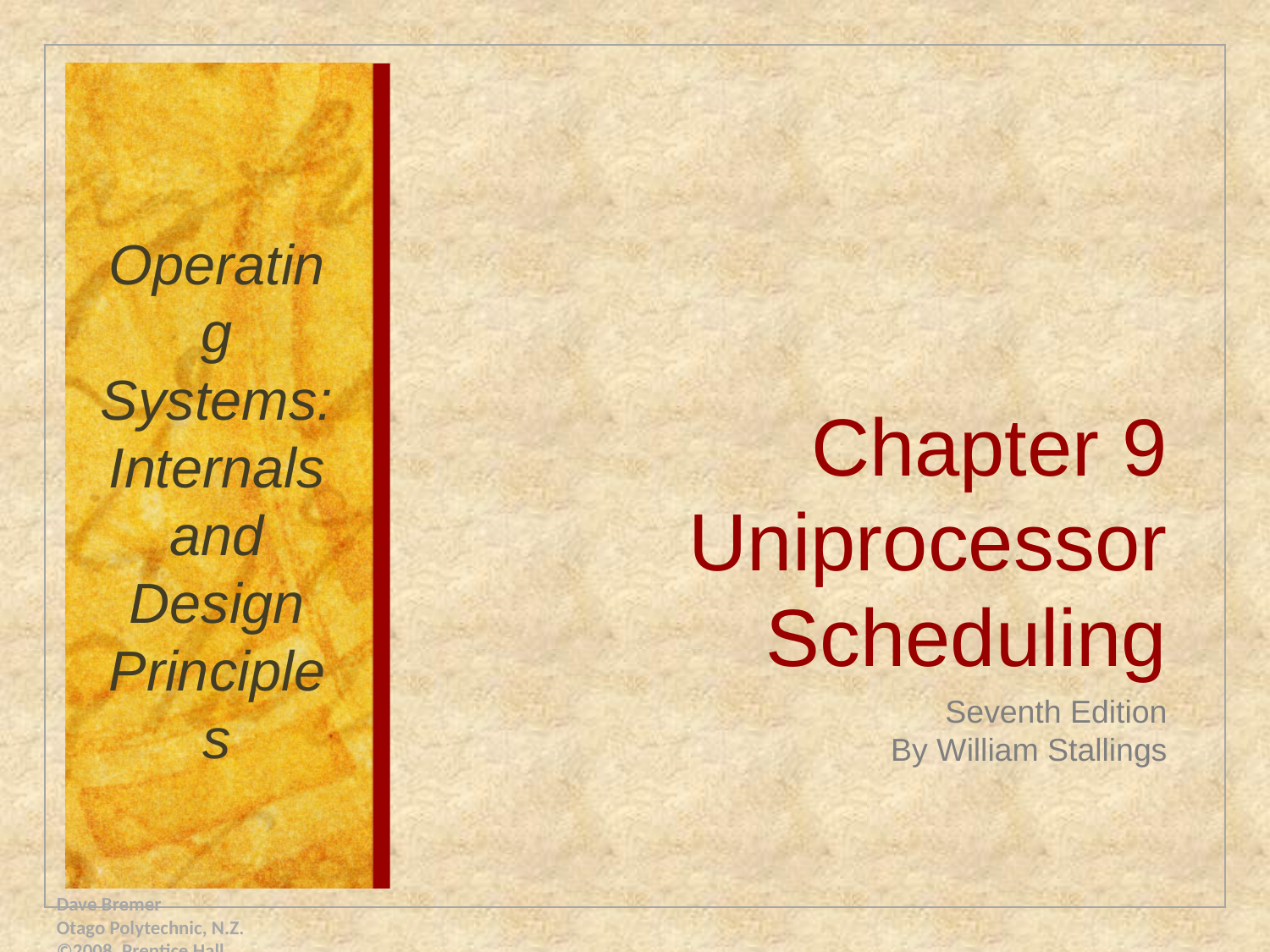

Operating Systems:
Internals and Design Principles
Chapter 9
Uniprocessor Scheduling
Seventh Edition
By William Stallings
Dave Bremer
Otago Polytechnic, N.Z.
©2008, Prentice Hall